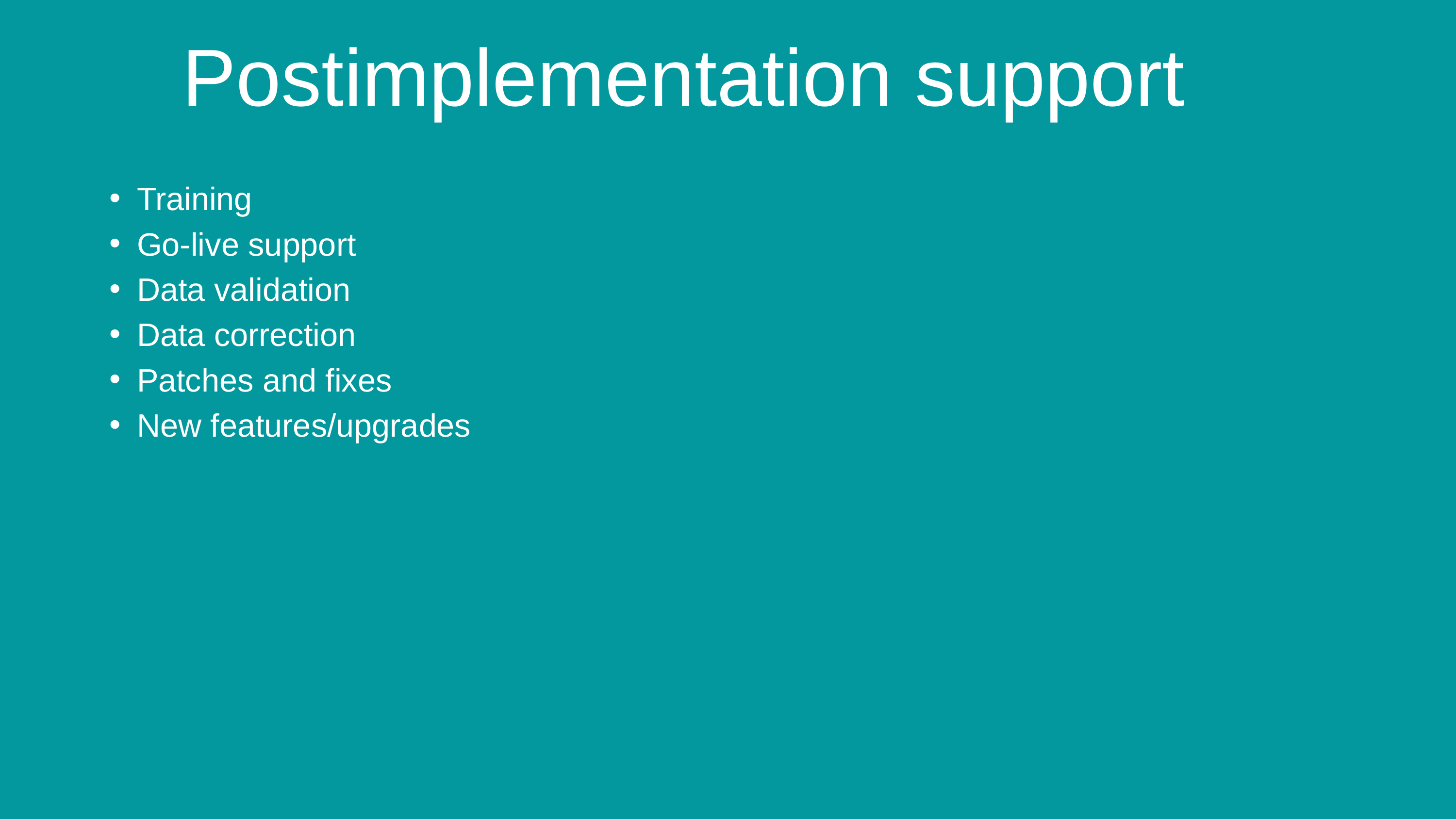

Postimplementation support
Training
Go-live support
Data validation
Data correction
Patches and fixes
New features/upgrades